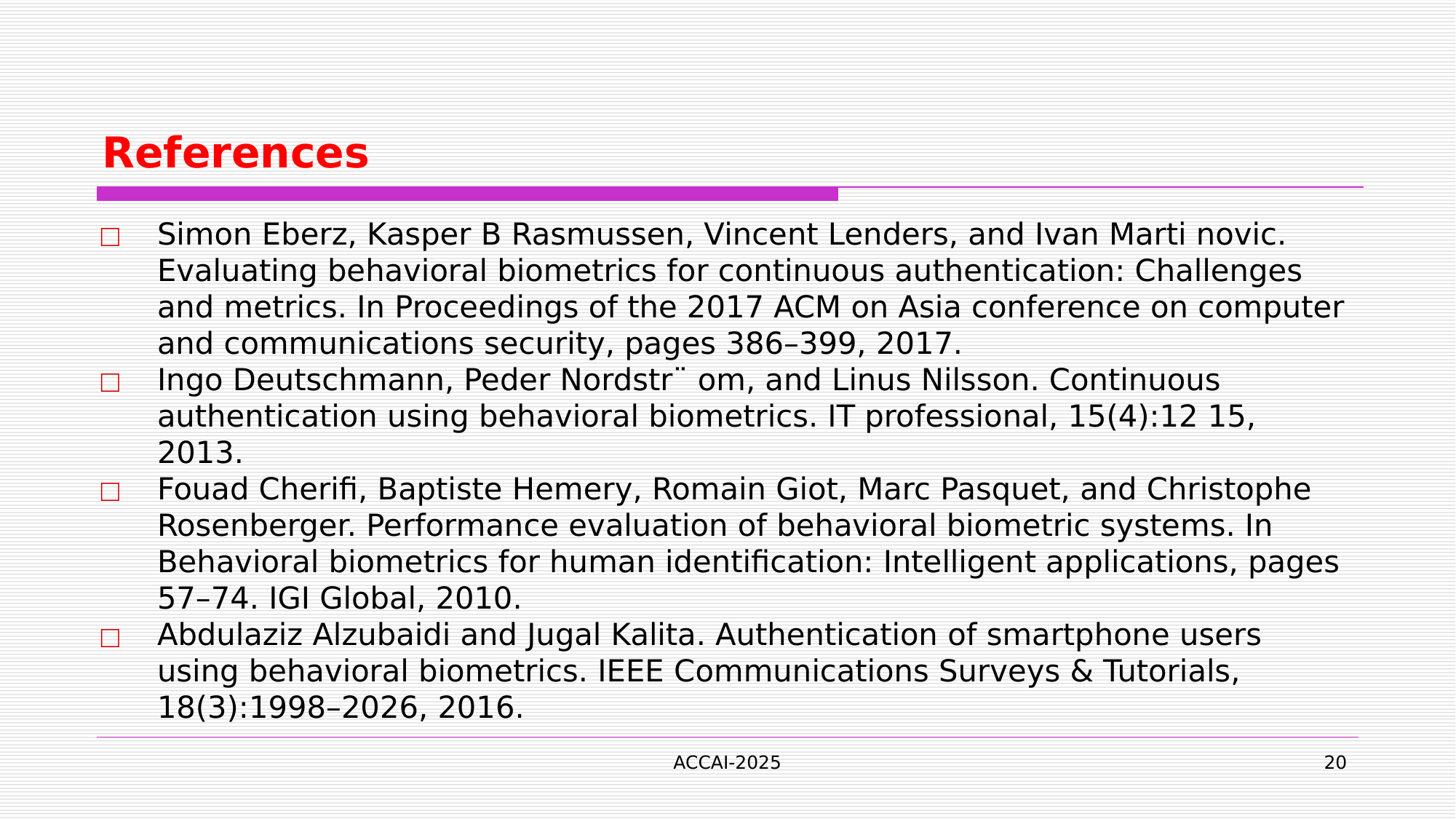

# References
Simon Eberz, Kasper B Rasmussen, Vincent Lenders, and Ivan Marti novic. Evaluating behavioral biometrics for continuous authentication: Challenges and metrics. In Proceedings of the 2017 ACM on Asia conference on computer and communications security, pages 386–399, 2017.
Ingo Deutschmann, Peder Nordstr¨ om, and Linus Nilsson. Continuous authentication using behavioral biometrics. IT professional, 15(4):12 15, 2013.
Fouad Cherifi, Baptiste Hemery, Romain Giot, Marc Pasquet, and Christophe Rosenberger. Performance evaluation of behavioral biometric systems. In Behavioral biometrics for human identification: Intelligent applications, pages 57–74. IGI Global, 2010.
Abdulaziz Alzubaidi and Jugal Kalita. Authentication of smartphone users using behavioral biometrics. IEEE Communications Surveys & Tutorials, 18(3):1998–2026, 2016.

ACCAI-2025
20